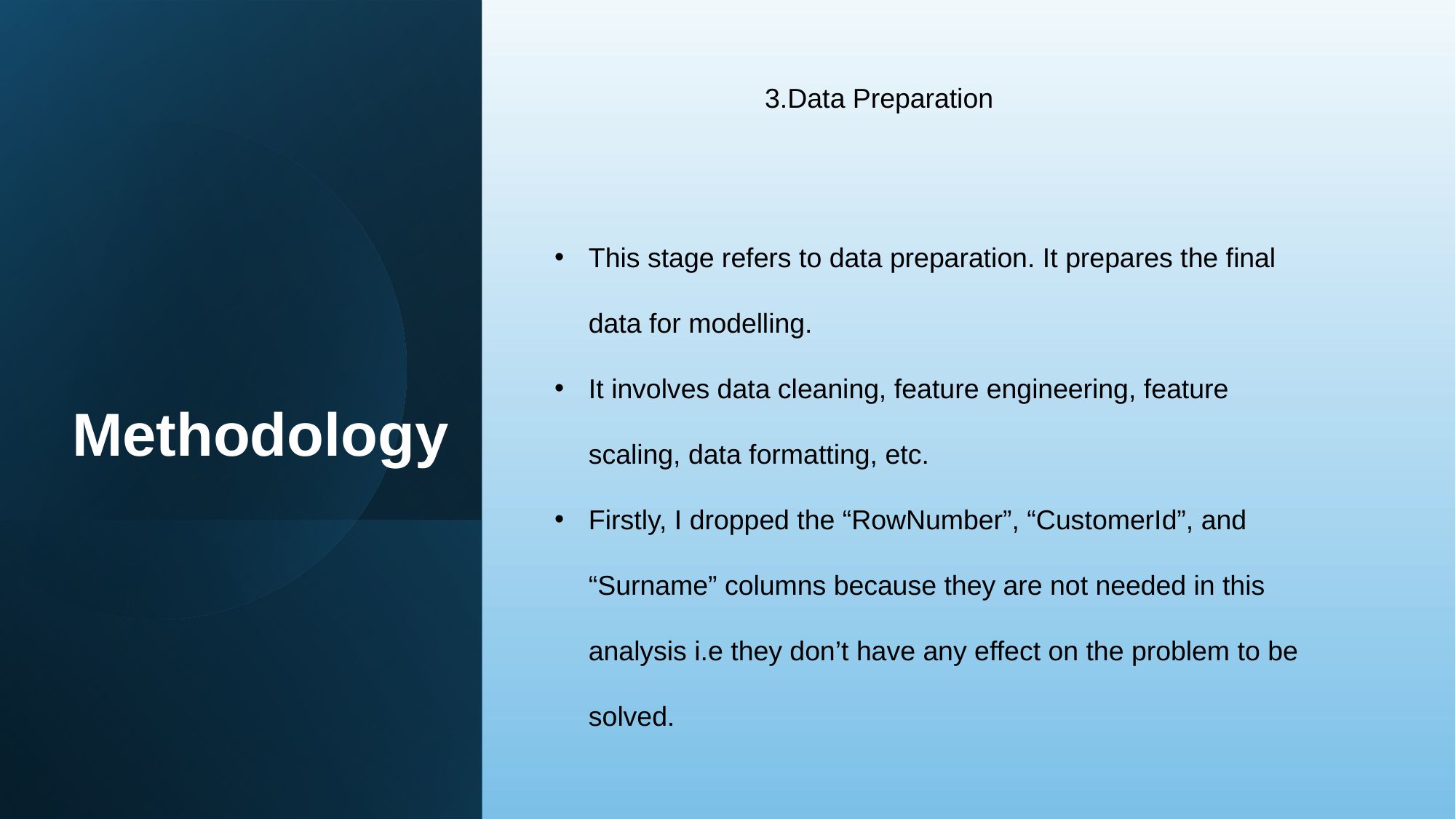

3.Data Preparation

This stage refers to data preparation. It prepares the final data for modelling.
It involves data cleaning, feature engineering, feature scaling, data formatting, etc.
Firstly, I dropped the “RowNumber”, “CustomerId”, and “Surname” columns because they are not needed in this analysis i.e they don’t have any effect on the problem to be solved.

Methodology